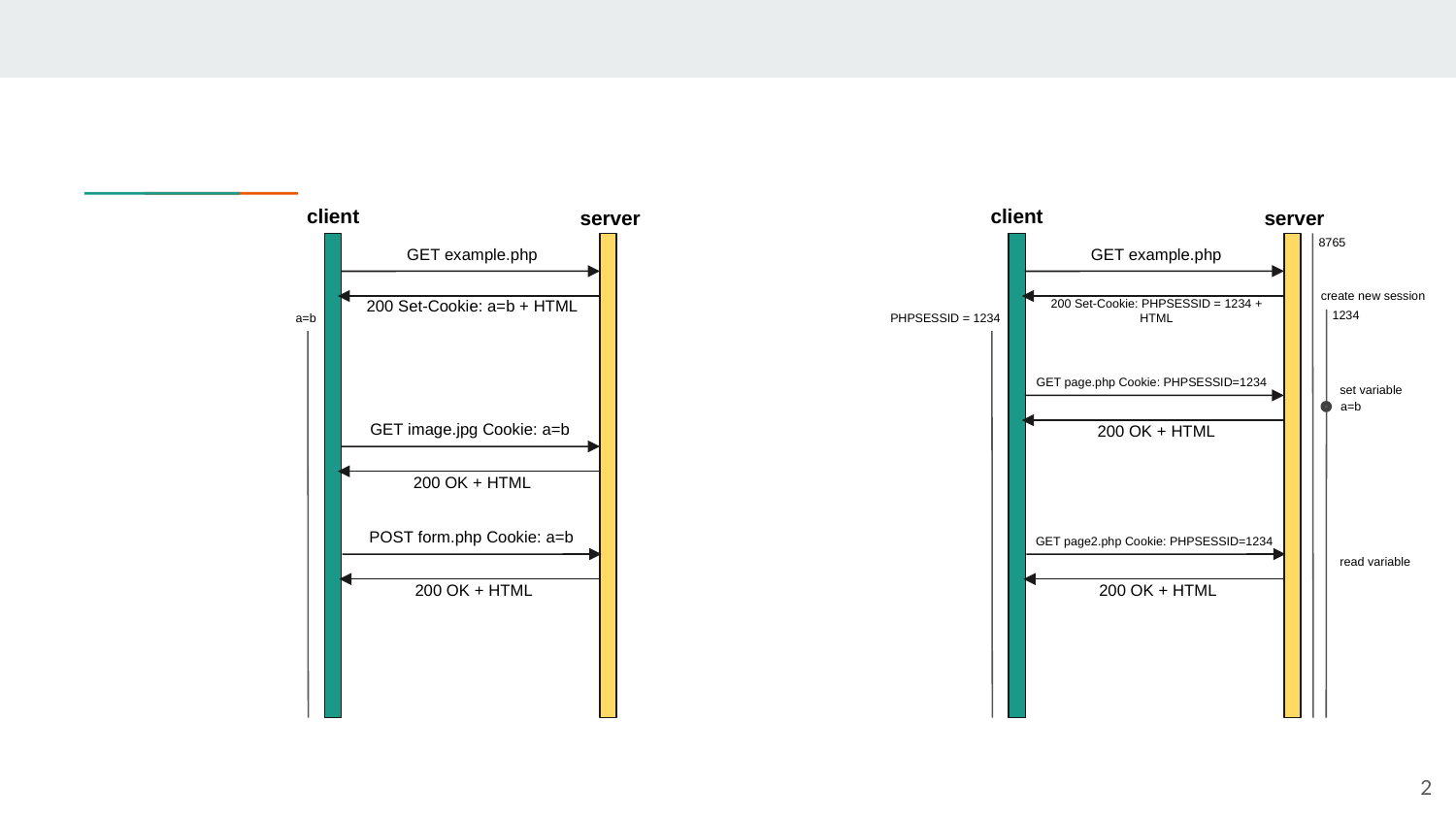

client
client
server
server
8765
GET example.php
GET example.php

create new session
200 Set-Cookie: a=b + HTML
200 Set-Cookie: PHPSESSID = 1234 + HTML
1234
a=b
PHPSESSID = 1234
GET page.php Cookie: PHPSESSID=1234
set variable
a=b

GET image.jpg Cookie: a=b
200 OK + HTML
200 OK + HTML
POST form.php Cookie: a=b
GET page2.php Cookie: PHPSESSID=1234
read variable
200 OK + HTML
200 OK + HTML
2